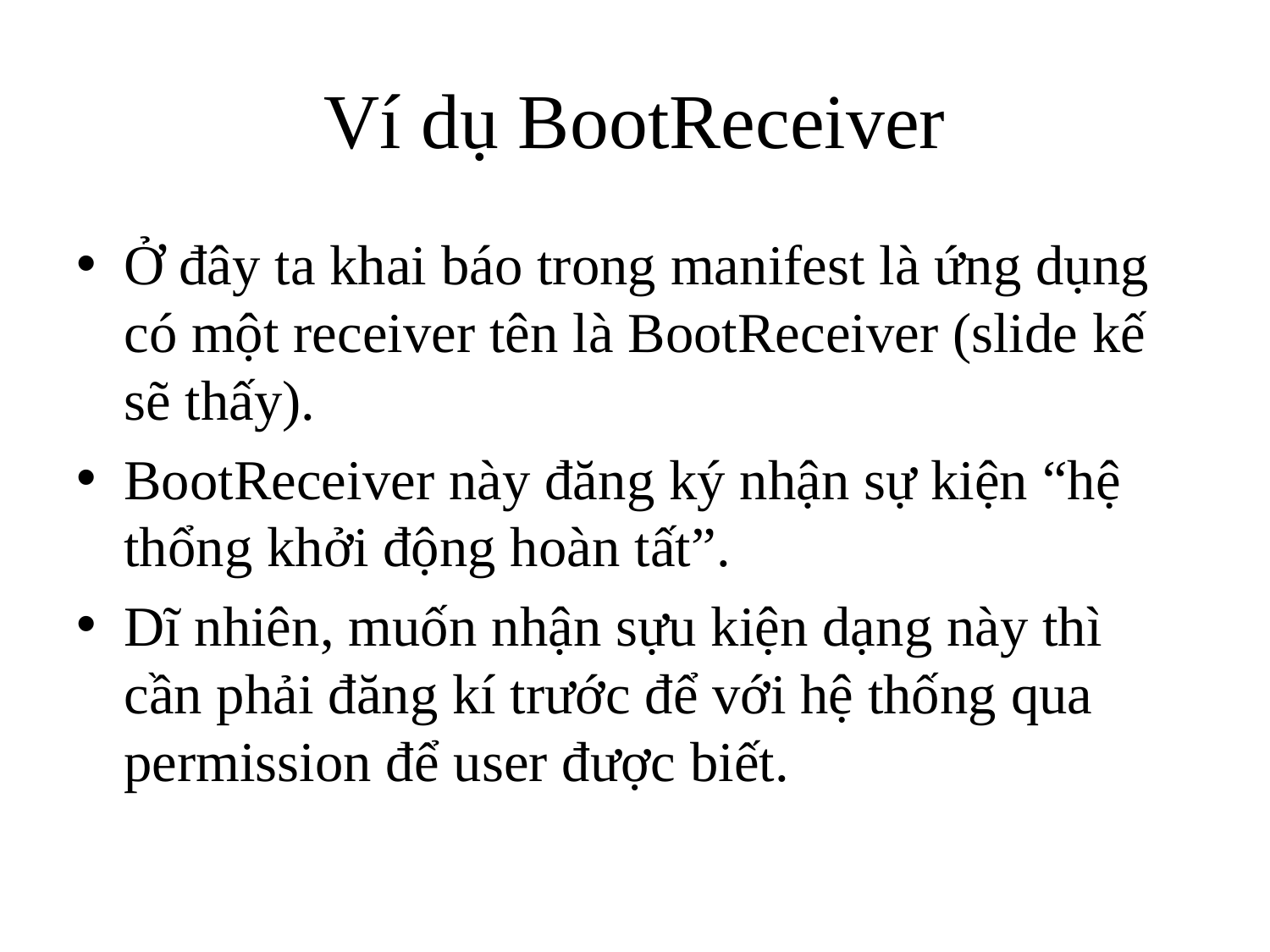

# Ví dụ BootReceiver
Ở đây ta khai báo trong manifest là ứng dụng có một receiver tên là BootReceiver (slide kế sẽ thấy).
BootReceiver này đăng ký nhận sự kiện “hệ thổng khởi động hoàn tất”.
Dĩ nhiên, muốn nhận sựu kiện dạng này thì cần phải đăng kí trước để với hệ thống qua permission để user được biết.